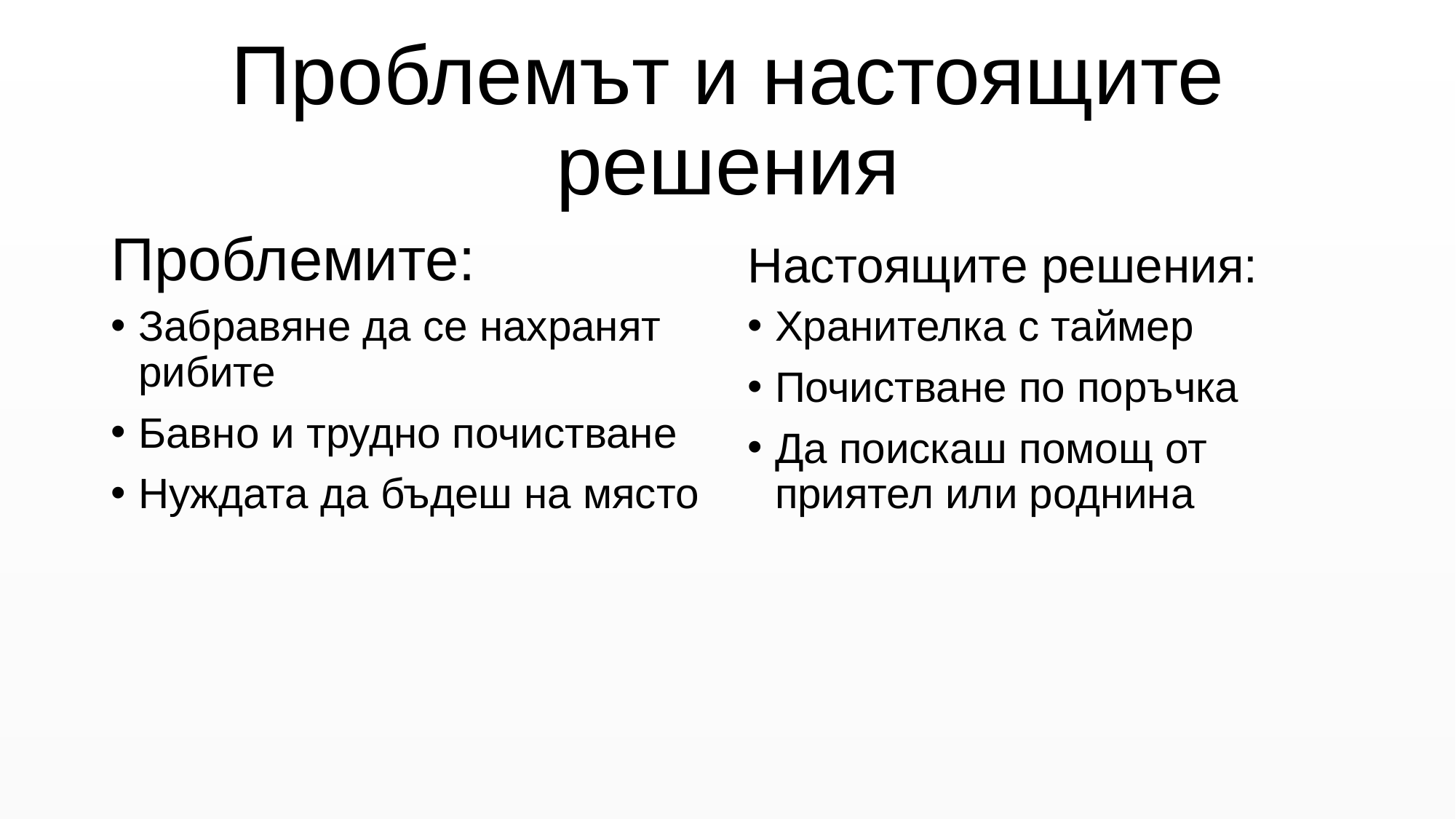

# Проблемът и настоящите решения
Проблемите:
Настоящите решения:
Забравяне да се нахранят рибите
Бавно и трудно почистване
Нуждата да бъдеш на място

Хранителка с таймер
Почистване по поръчка
Да поискаш помощ от приятел или роднина